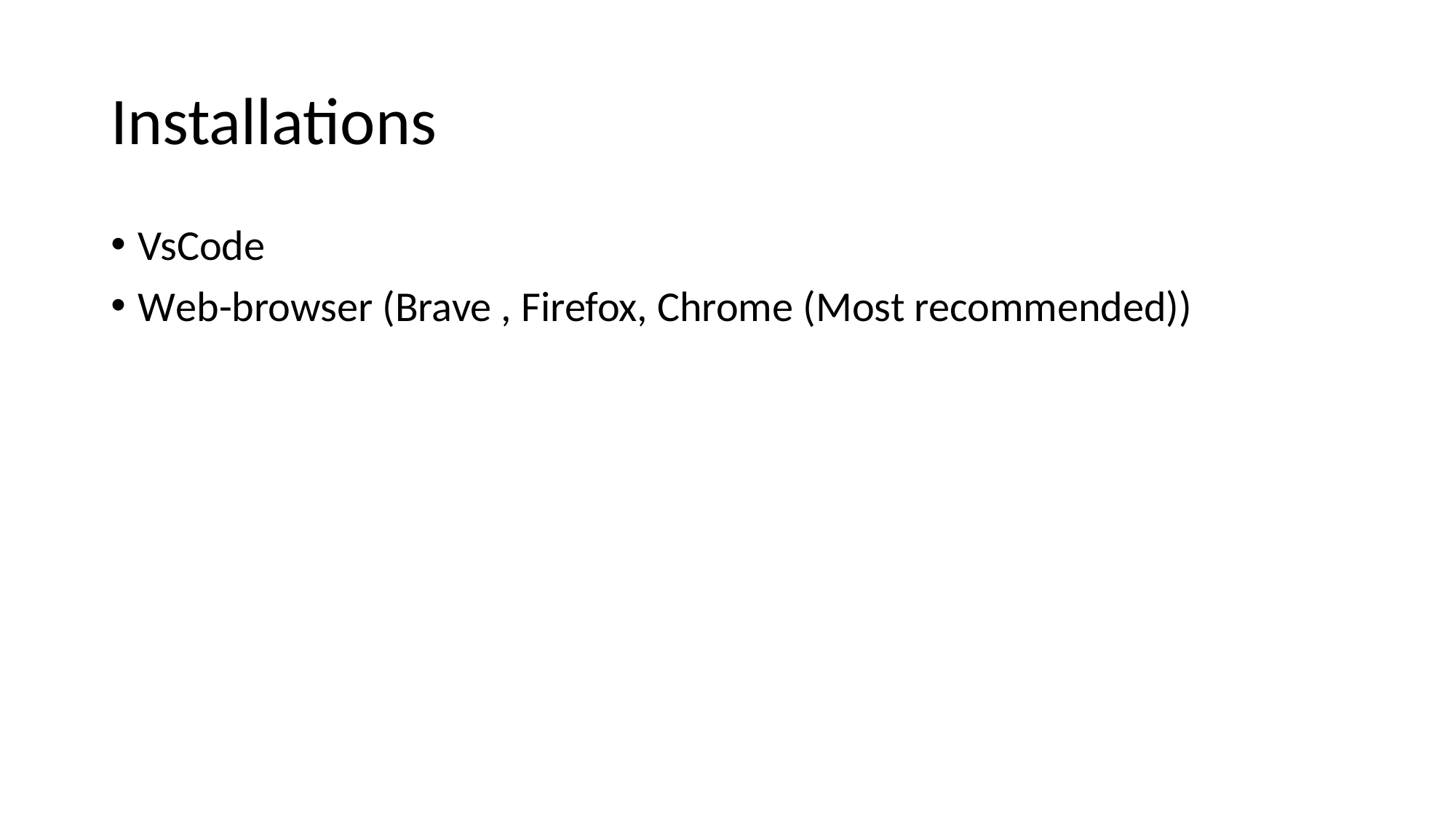

# Installations
VsCode
Web-browser (Brave , Firefox, Chrome (Most recommended))